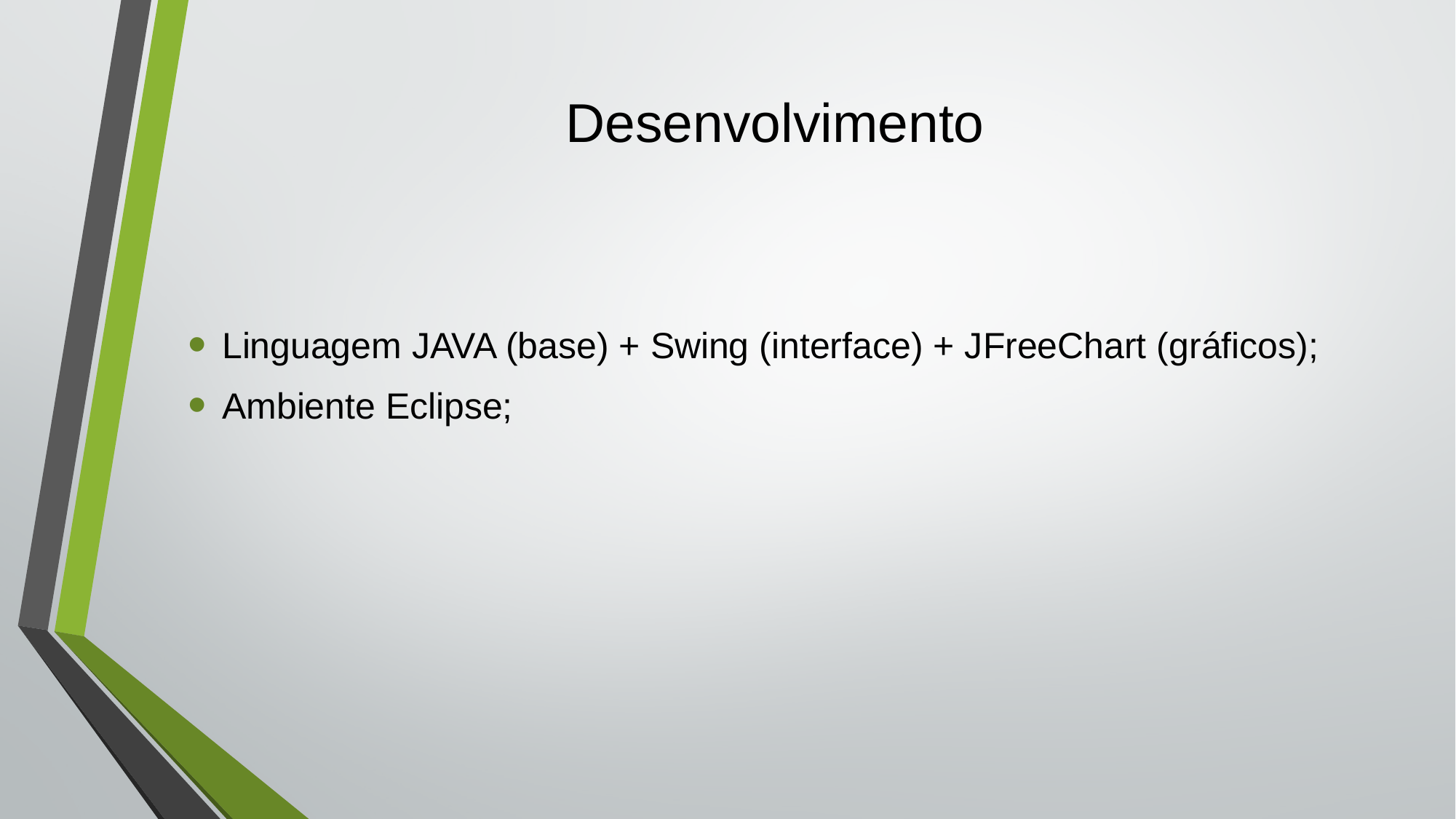

# Desenvolvimento
Linguagem JAVA (base) + Swing (interface) + JFreeChart (gráficos);
Ambiente Eclipse;